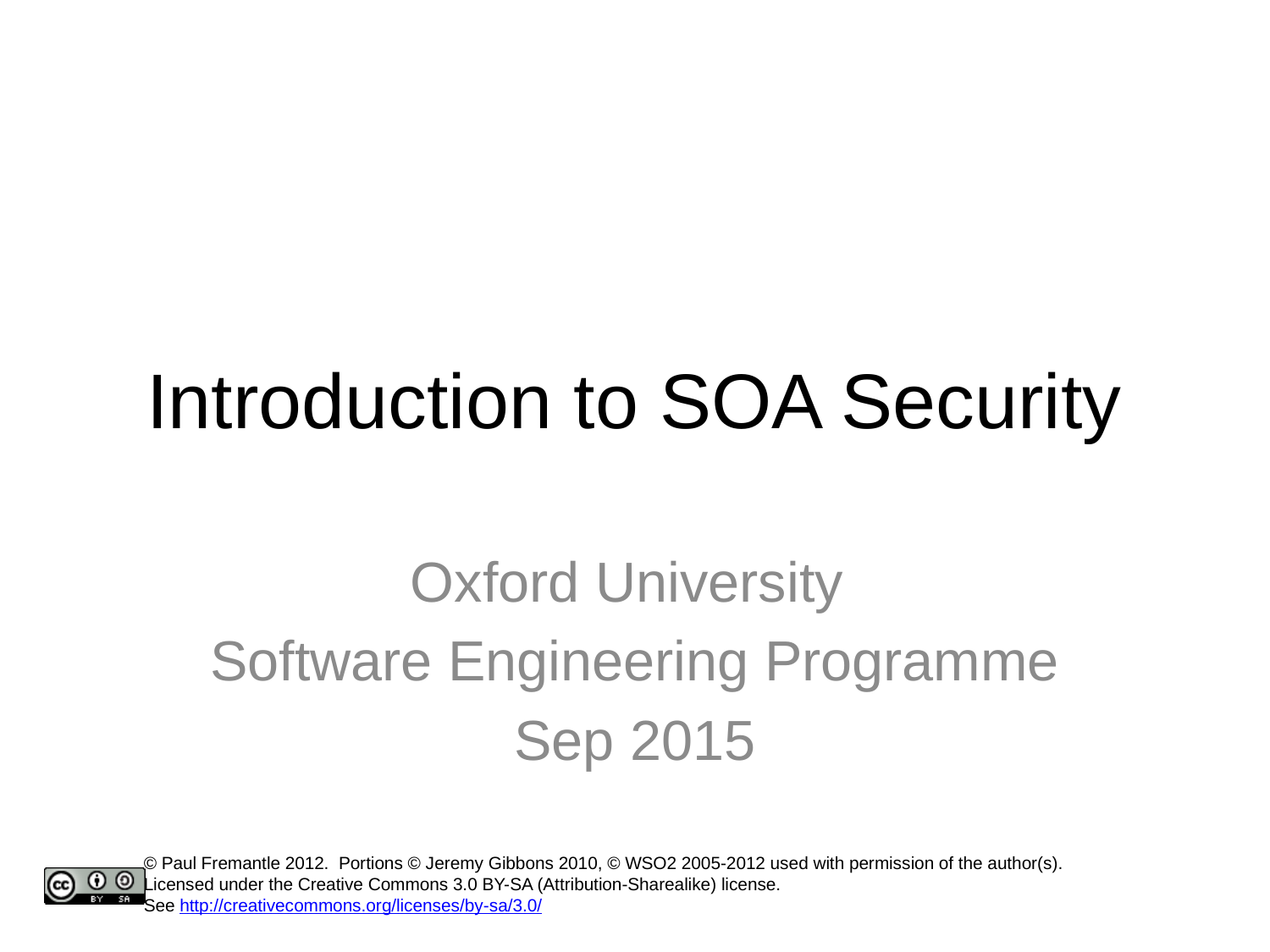

# Introduction to SOA Security
Oxford University
Software Engineering Programme
Sep 2015